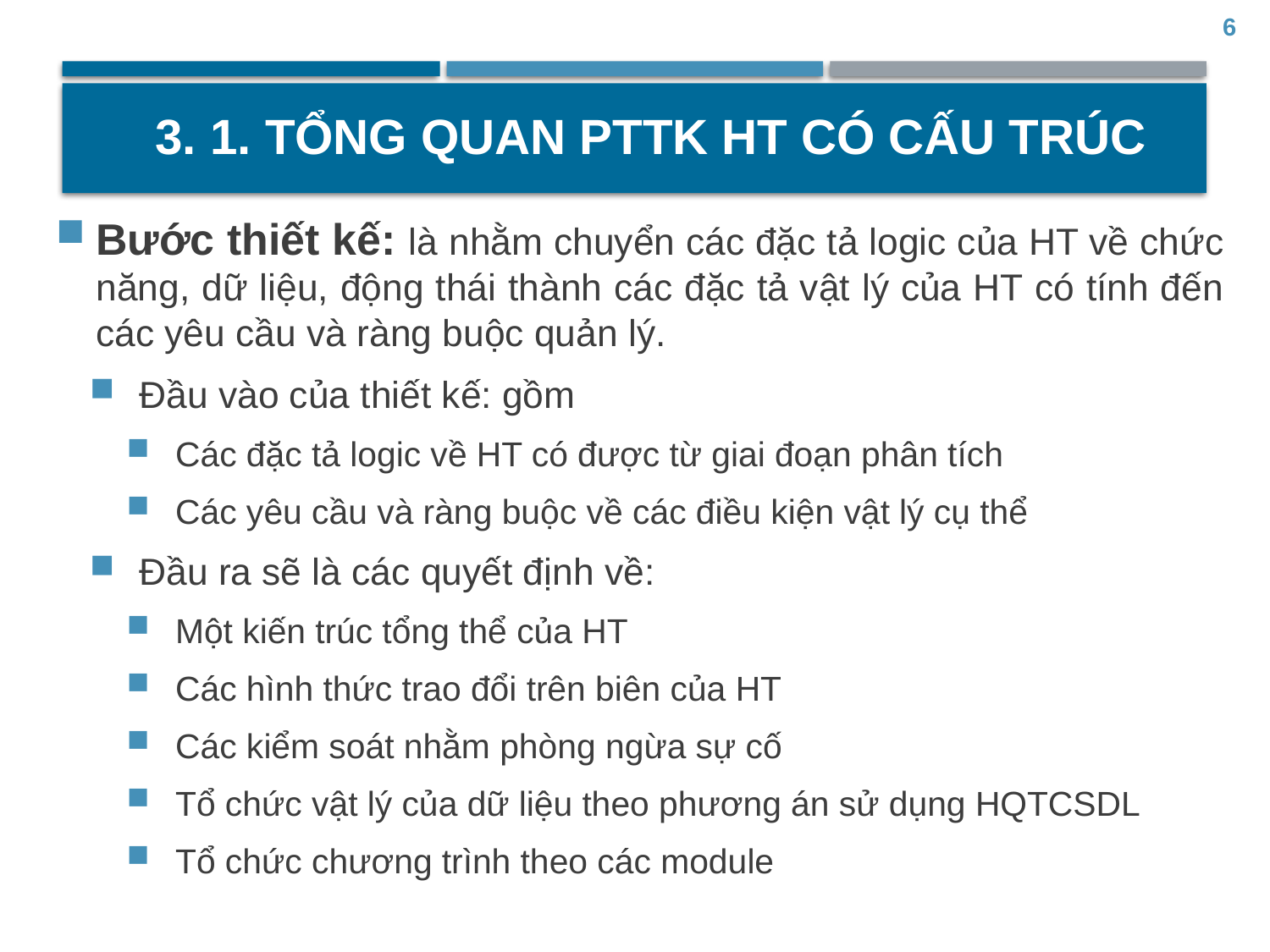

6
# 3. 1. Tổng quan PTTK HT có cấu trúc
Bước thiết kế: là nhằm chuyển các đặc tả logic của HT về chức năng, dữ liệu, động thái thành các đặc tả vật lý của HT có tính đến các yêu cầu và ràng buộc quản lý.
Đầu vào của thiết kế: gồm
Các đặc tả logic về HT có được từ giai đoạn phân tích
Các yêu cầu và ràng buộc về các điều kiện vật lý cụ thể
Đầu ra sẽ là các quyết định về:
Một kiến trúc tổng thể của HT
Các hình thức trao đổi trên biên của HT
Các kiểm soát nhằm phòng ngừa sự cố
Tổ chức vật lý của dữ liệu theo phương án sử dụng HQTCSDL
Tổ chức chương trình theo các module